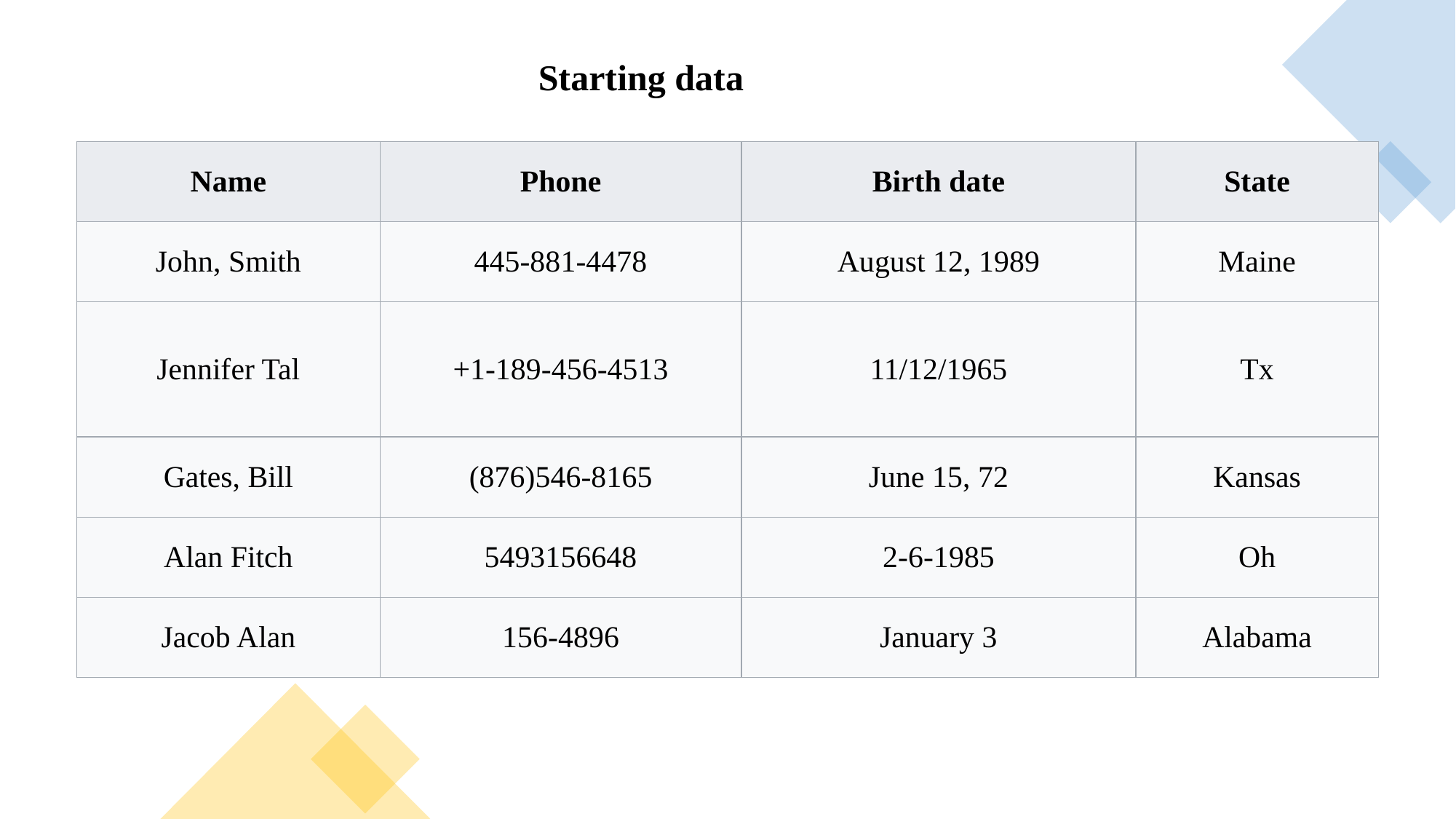

Starting data
| Name | Phone | Birth date | State |
| --- | --- | --- | --- |
| John, Smith | 445-881-4478 | August 12, 1989 | Maine |
| Jennifer Tal | +1-189-456-4513 | 11/12/1965 | Tx |
| Gates, Bill | (876)546-8165 | June 15, 72 | Kansas |
| Alan Fitch | 5493156648 | 2-6-1985 | Oh |
| Jacob Alan | 156-4896 | January 3 | Alabama |